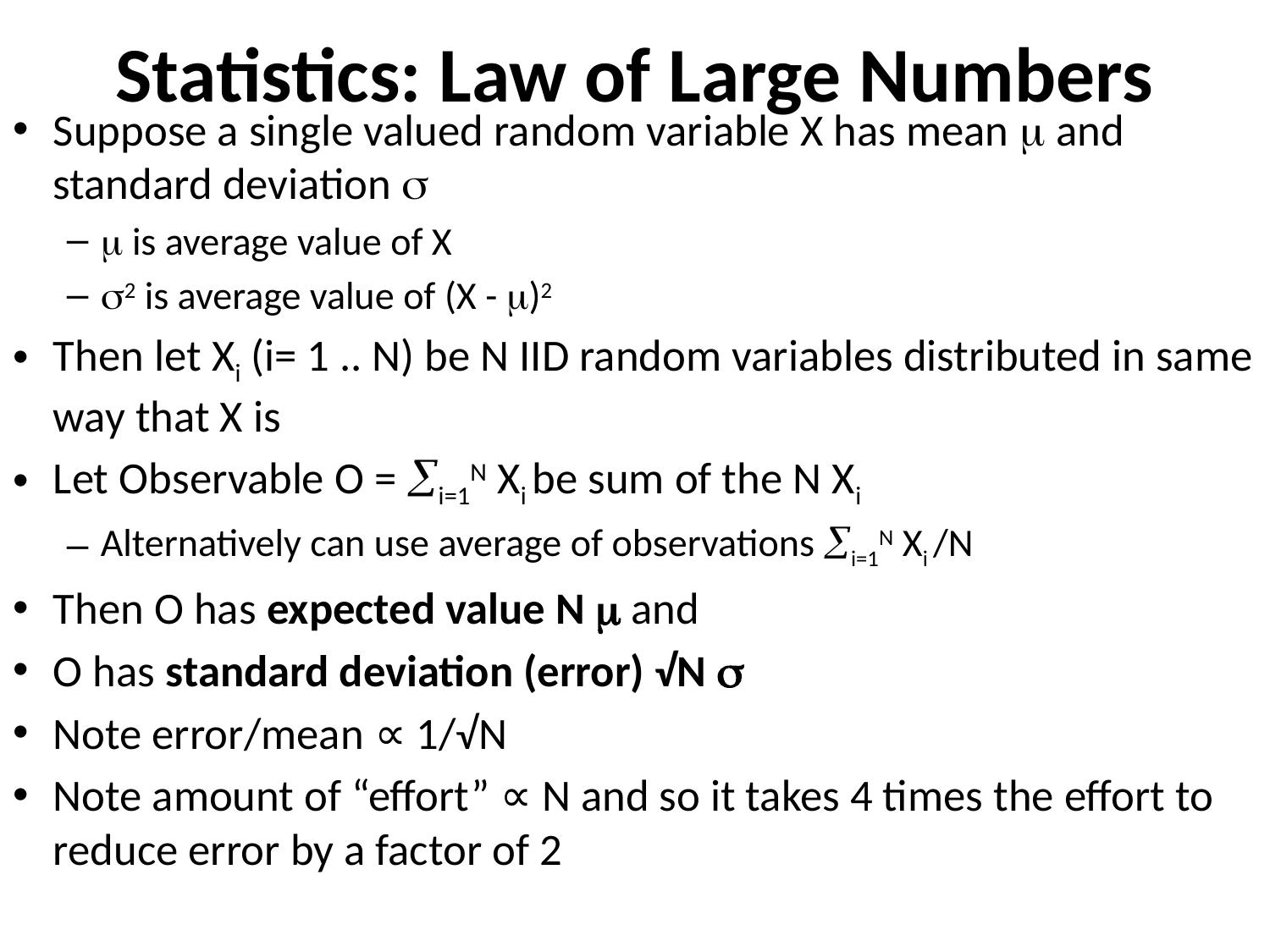

# Statistics: Law of Large Numbers
Suppose a single valued random variable X has mean μ and standard deviation σ
μ is average value of X
σ2 is average value of (X - μ)2
Then let Xi (i= 1 .. N) be N IID random variables distributed in same way that X is
Let Observable O = ∑i=1N Xi be sum of the N Xi
Alternatively can use average of observations ∑i=1N Xi /N
Then O has expected value N μ and
O has standard deviation (error) √N σ
Note error/mean ∝ 1/√N
Note amount of “effort” ∝ N and so it takes 4 times the effort to reduce error by a factor of 2